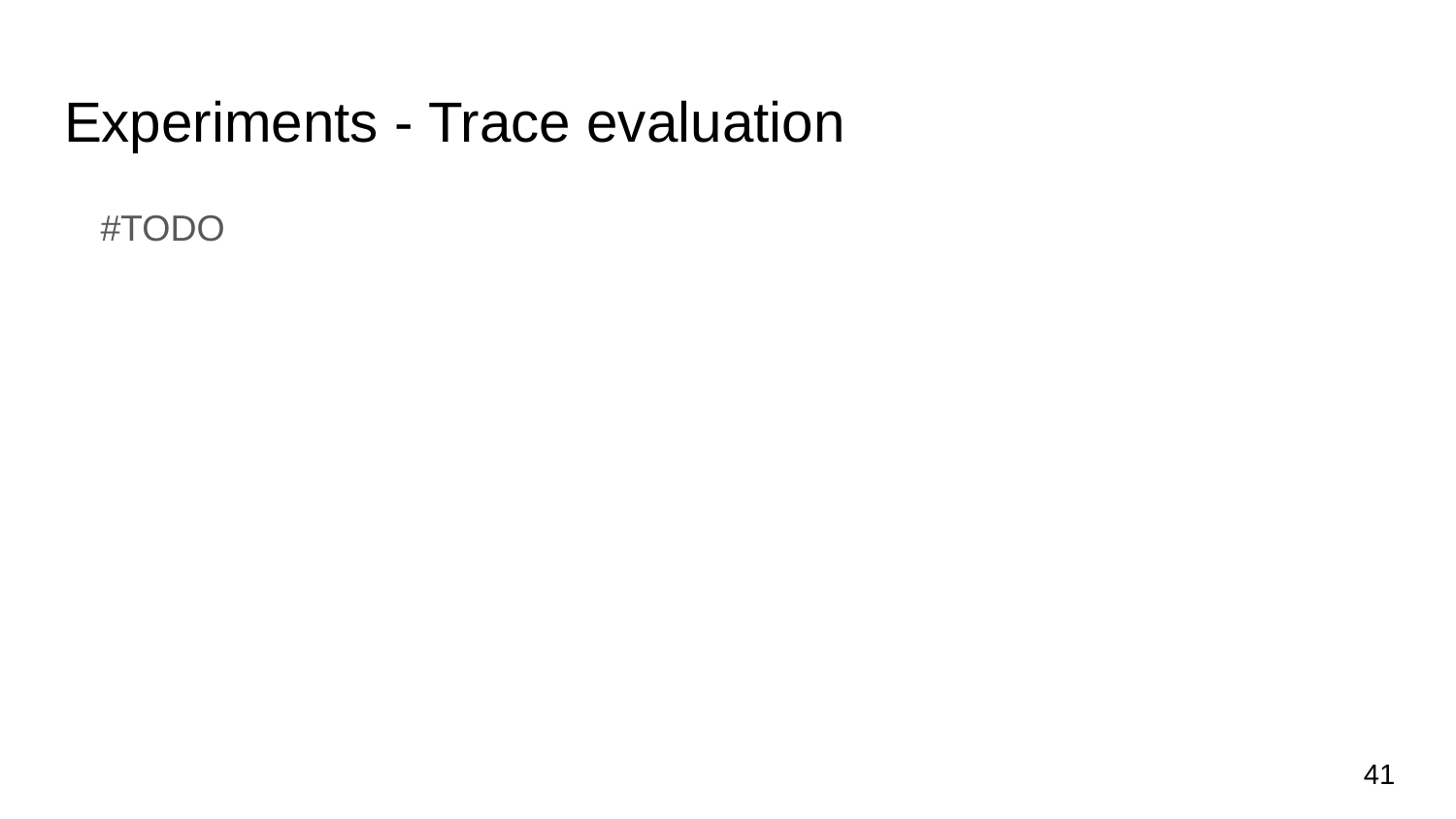

# Experiments - Trace evaluation
#TODO
41